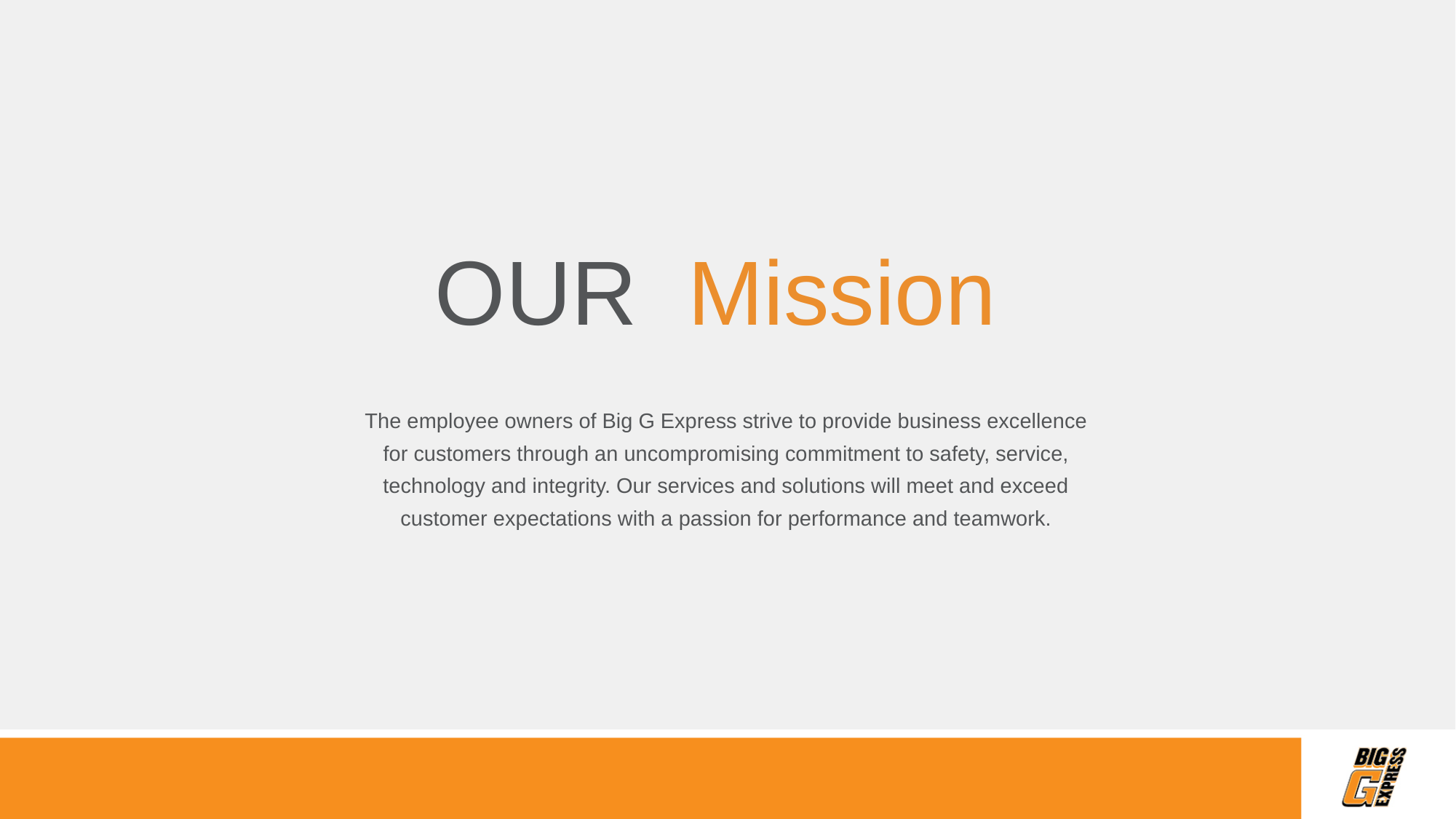

# OUR  Mission
The employee owners of Big G Express strive to provide business excellence for customers through an uncompromising commitment to safety, service, technology and integrity. Our services and solutions will meet and exceed customer expectations with a passion for performance and teamwork.